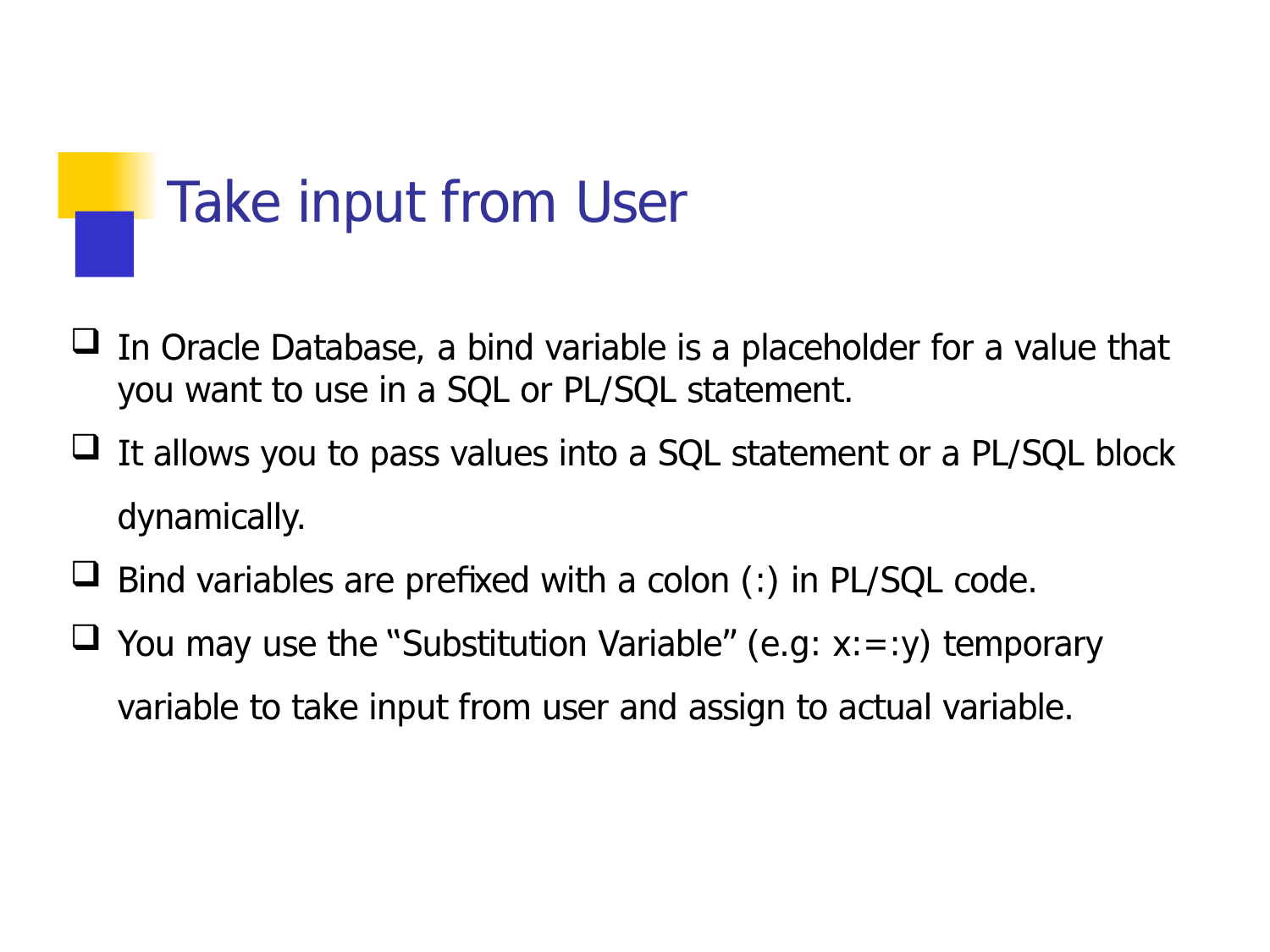

# Take input from User
In Oracle Database, a bind variable is a placeholder for a value that you want to use in a SQL or PL/SQL statement.
It allows you to pass values into a SQL statement or a PL/SQL block dynamically.
Bind variables are prefixed with a colon (:) in PL/SQL code.
You may use the “Substitution Variable” (e.g: x:=:y) temporary variable to take input from user and assign to actual variable.